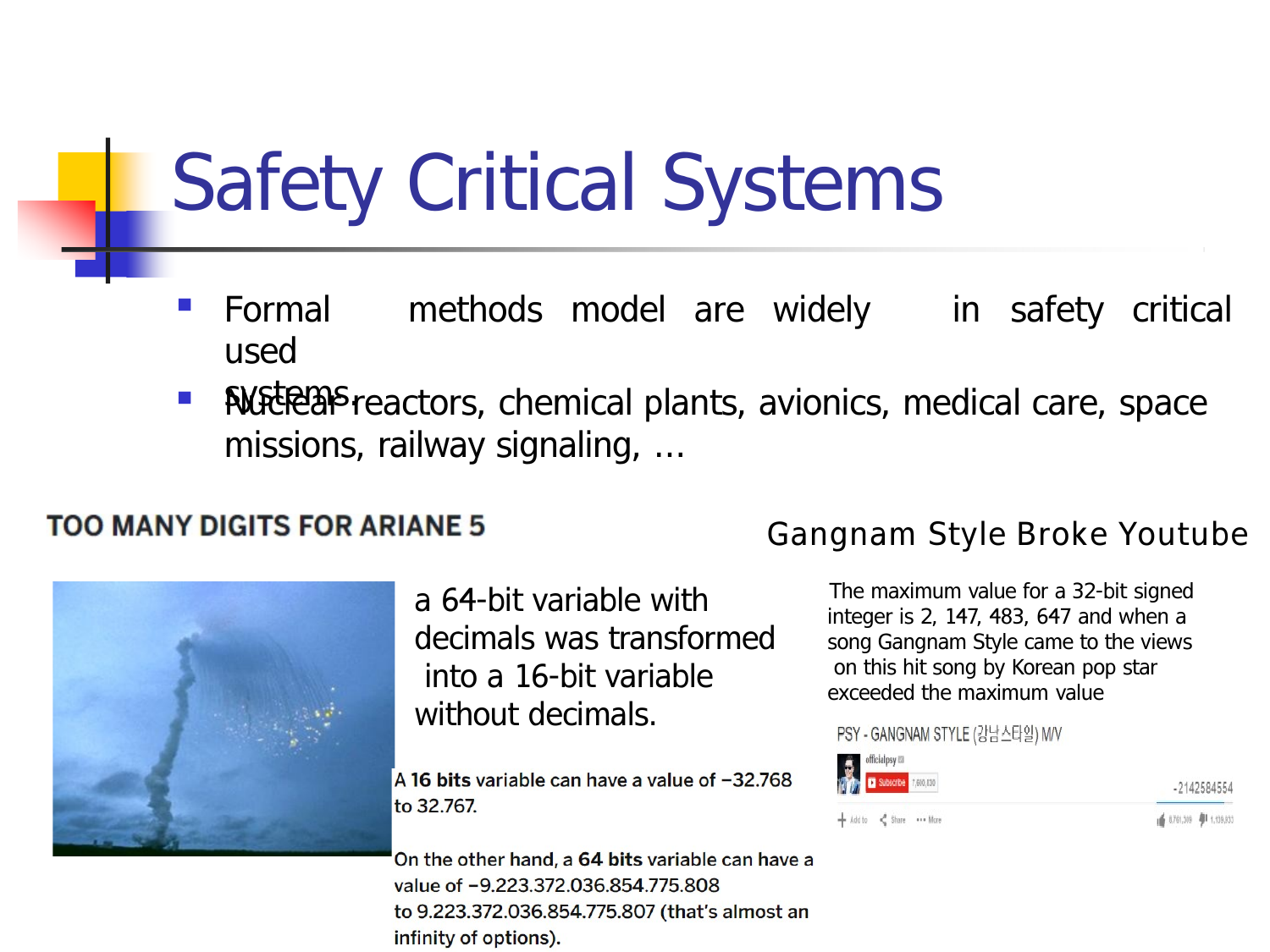

# Safety Critical Systems
Formal	methods	model	are	widely	used
systems.
in	safety	critical
Nuclear reactors, chemical plants, avionics, medical care, space  missions, railway signaling, ...
Gangnam Style Broke Youtube
The maximum value for a 32-bit signed

a 64-bit variable with

integer is 2, 147, 483, 647 and when a  song Gangnam Style came to the views  on this hit song by Korean pop star  exceeded the maximum value
decimals was transformed  into a 16-bit variable  without decimals.